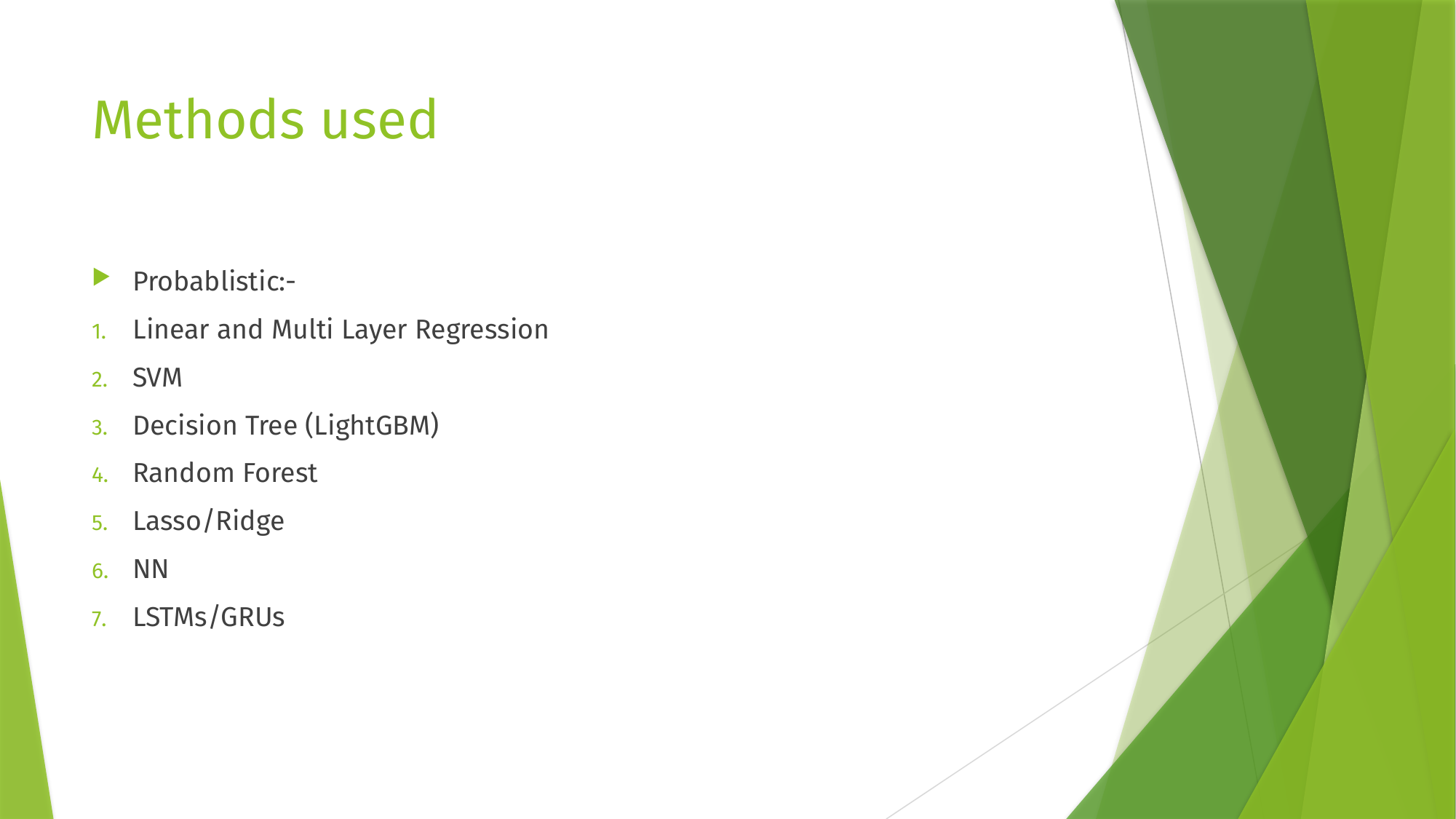

# Methods used
Probablistic:-
Linear and Multi Layer Regression
SVM
Decision Tree (LightGBM)
Random Forest
Lasso/Ridge
NN
LSTMs/GRUs